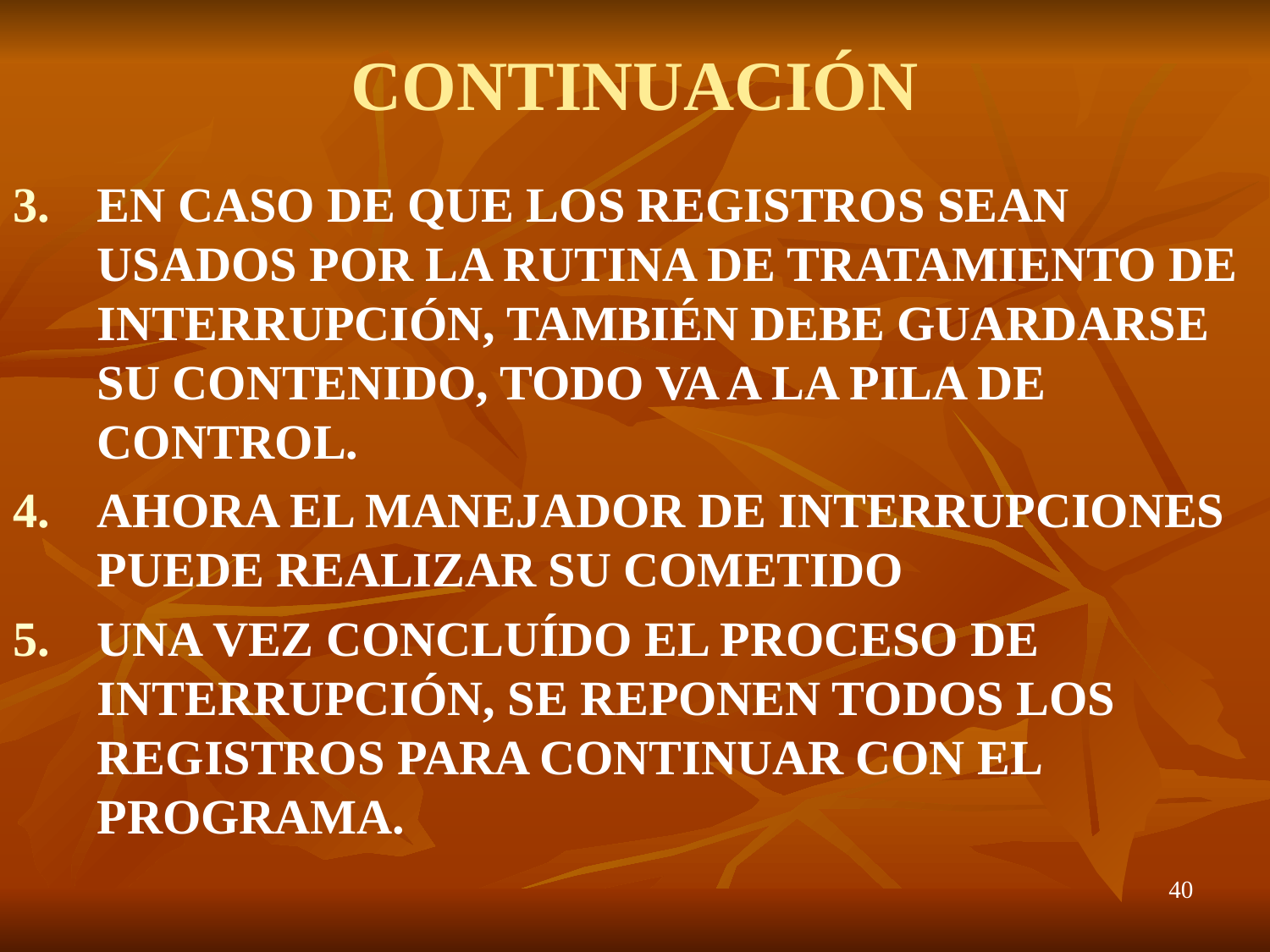

# CONTINUACIÓN
EN CASO DE QUE LOS REGISTROS SEAN USADOS POR LA RUTINA DE TRATAMIENTO DE INTERRUPCIÓN, TAMBIÉN DEBE GUARDARSE SU CONTENIDO, TODO VA A LA PILA DE CONTROL.
AHORA EL MANEJADOR DE INTERRUPCIONES PUEDE REALIZAR SU COMETIDO
UNA VEZ CONCLUÍDO EL PROCESO DE INTERRUPCIÓN, SE REPONEN TODOS LOS REGISTROS PARA CONTINUAR CON EL PROGRAMA.
40